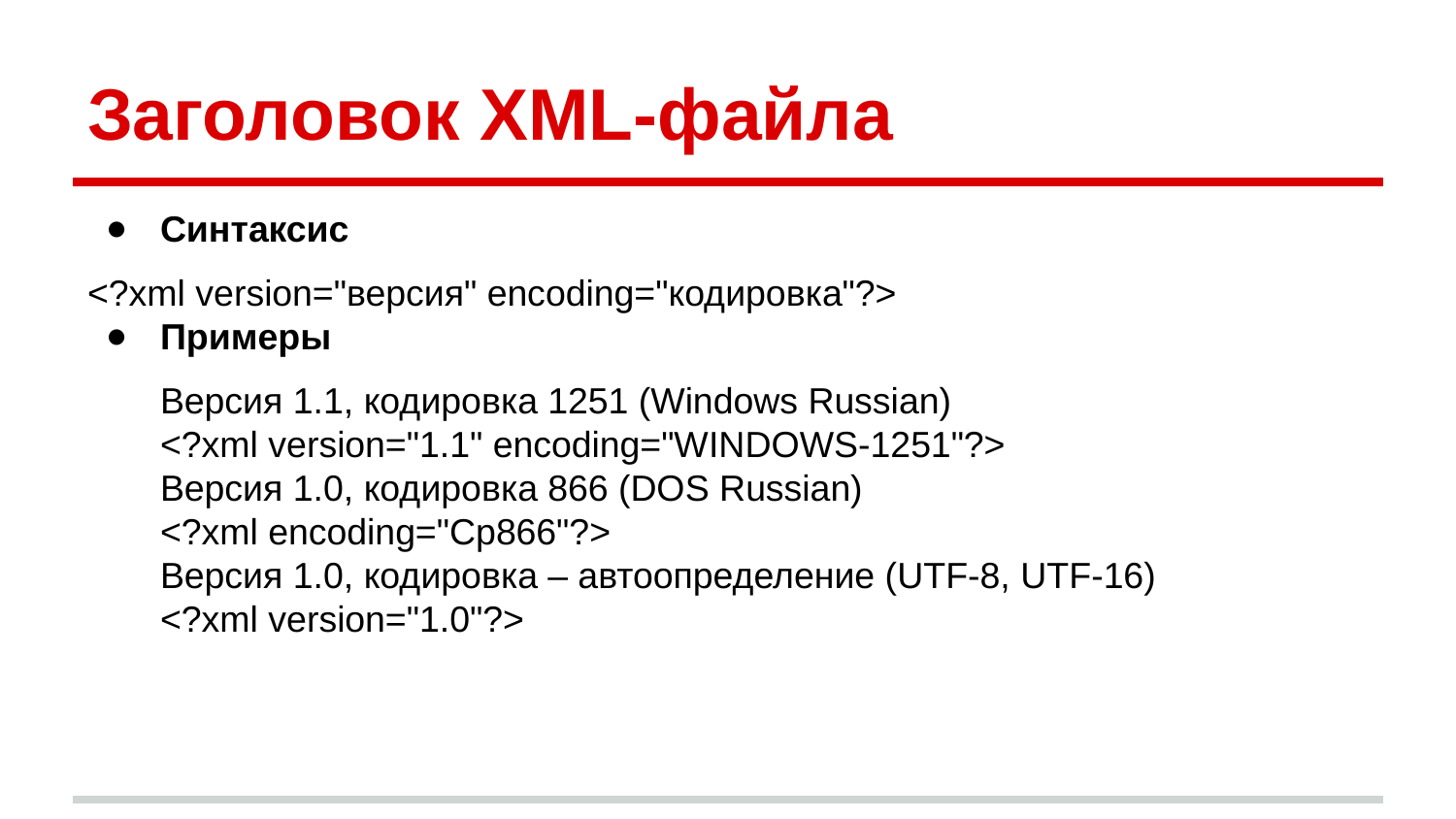

# Заголовок XML-файла
Синтаксис
<?xml version="версия" encoding="кодировка"?>
Примеры
Версия 1.1, кодировка 1251 (Windows Russian)
<?xml version="1.1" encoding="WINDOWS-1251"?>
Версия 1.0, кодировка 866 (DOS Russian)
<?xml encoding="Cp866"?>
Версия 1.0, кодировка – автоопределение (UTF-8, UTF-16)
<?xml version="1.0"?>